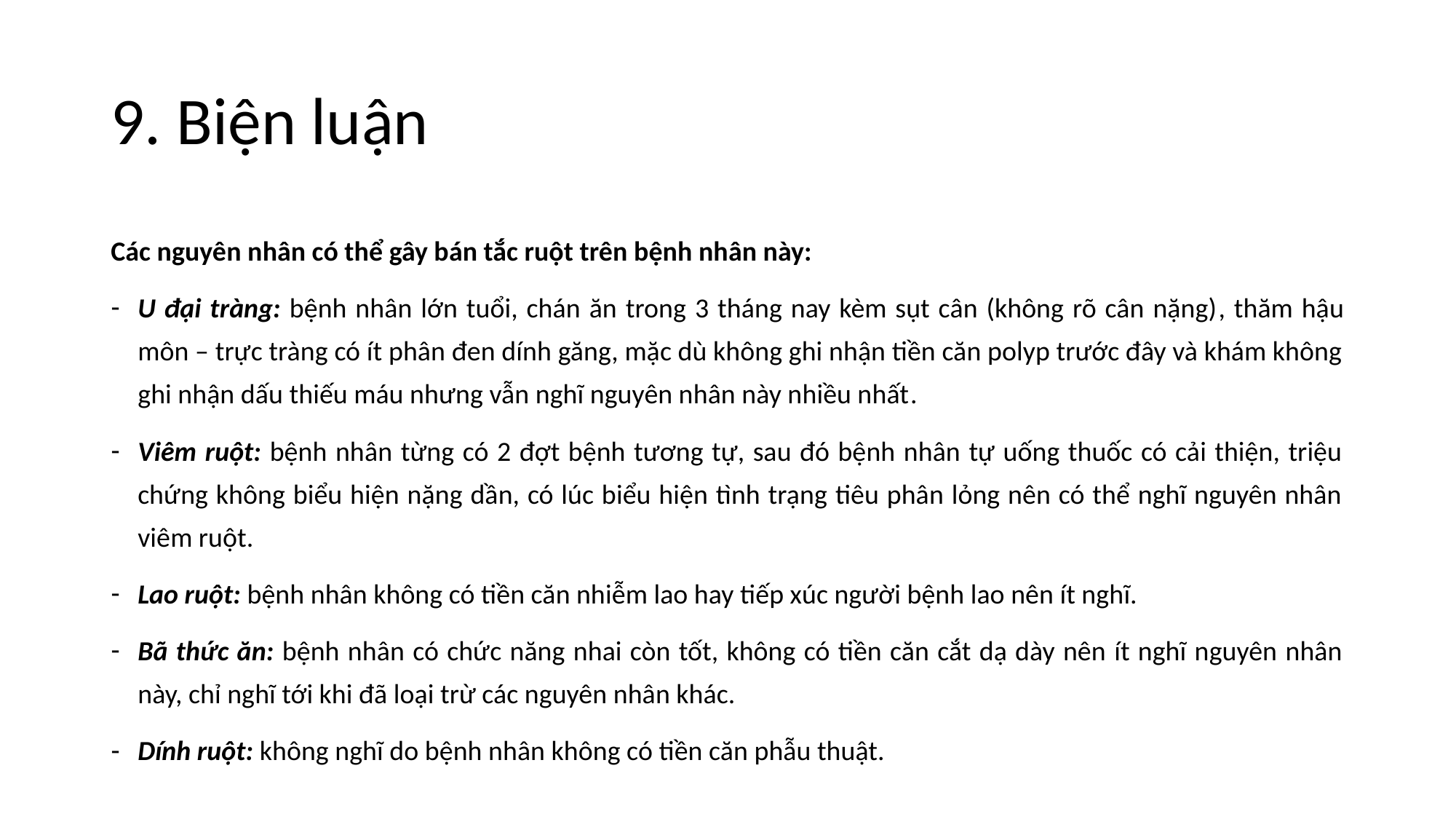

# 9. Biện luận
Các nguyên nhân có thể gây bán tắc ruột trên bệnh nhân này:
U đại tràng: bệnh nhân lớn tuổi, chán ăn trong 3 tháng nay kèm sụt cân (không rõ cân nặng), thăm hậu môn – trực tràng có ít phân đen dính găng, mặc dù không ghi nhận tiền căn polyp trước đây và khám không ghi nhận dấu thiếu máu nhưng vẫn nghĩ nguyên nhân này nhiều nhất.
Viêm ruột: bệnh nhân từng có 2 đợt bệnh tương tự, sau đó bệnh nhân tự uống thuốc có cải thiện, triệu chứng không biểu hiện nặng dần, có lúc biểu hiện tình trạng tiêu phân lỏng nên có thể nghĩ nguyên nhân viêm ruột.
Lao ruột: bệnh nhân không có tiền căn nhiễm lao hay tiếp xúc người bệnh lao nên ít nghĩ.
Bã thức ăn: bệnh nhân có chức năng nhai còn tốt, không có tiền căn cắt dạ dày nên ít nghĩ nguyên nhân này, chỉ nghĩ tới khi đã loại trừ các nguyên nhân khác.
Dính ruột: không nghĩ do bệnh nhân không có tiền căn phẫu thuật.